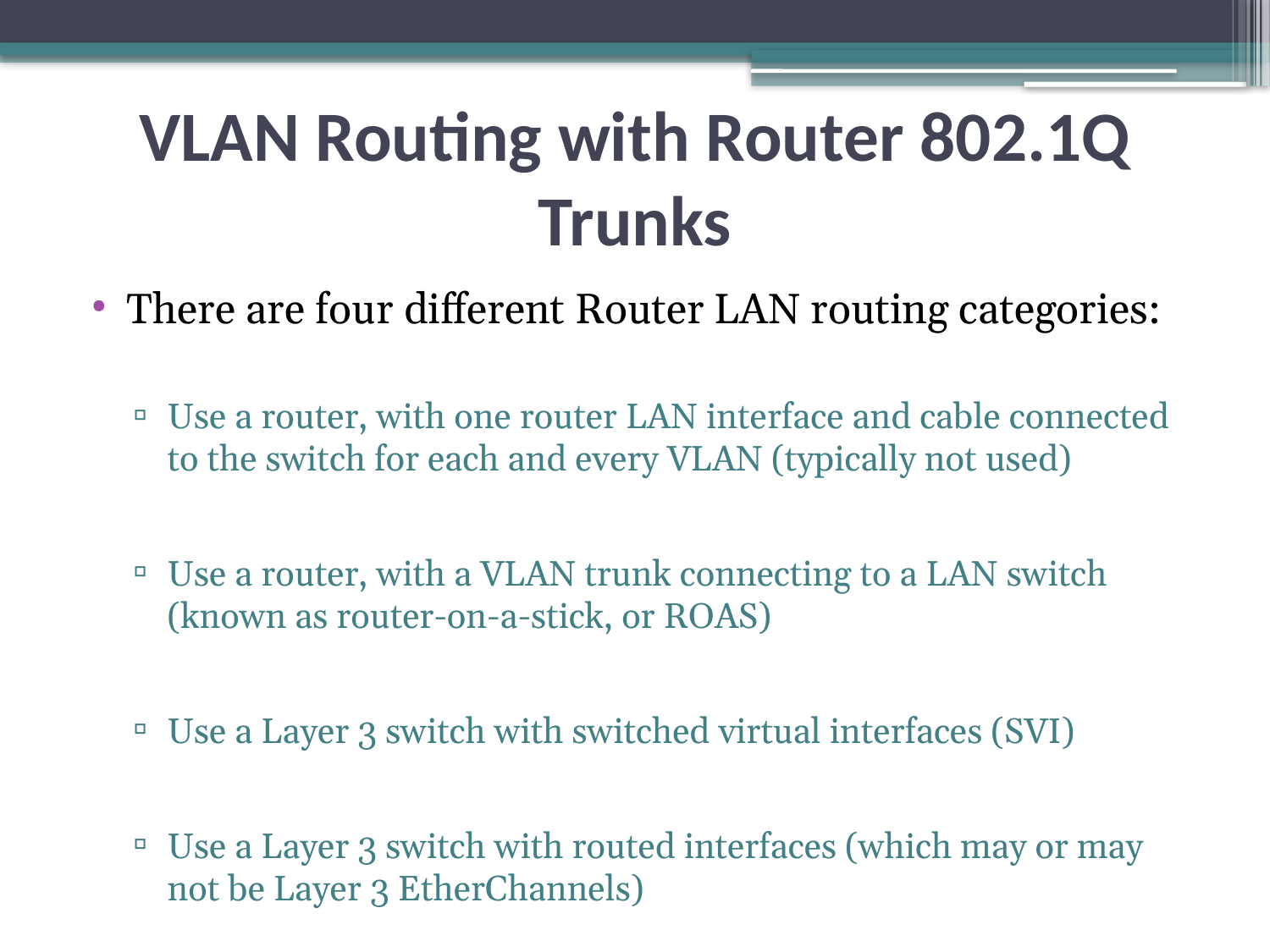

VLAN Routing with Router 802.1Q Trunks
There are four different Router LAN routing categories:

Use a router, with one router LAN interface and cable connected to the switch for each and every VLAN (typically not used)

Use a router, with a VLAN trunk connecting to a LAN switch (known as router-on-a-stick, or ROAS)

Use a Layer 3 switch with switched virtual interfaces (SVI)

Use a Layer 3 switch with routed interfaces (which may or may not be Layer 3 EtherChannels)